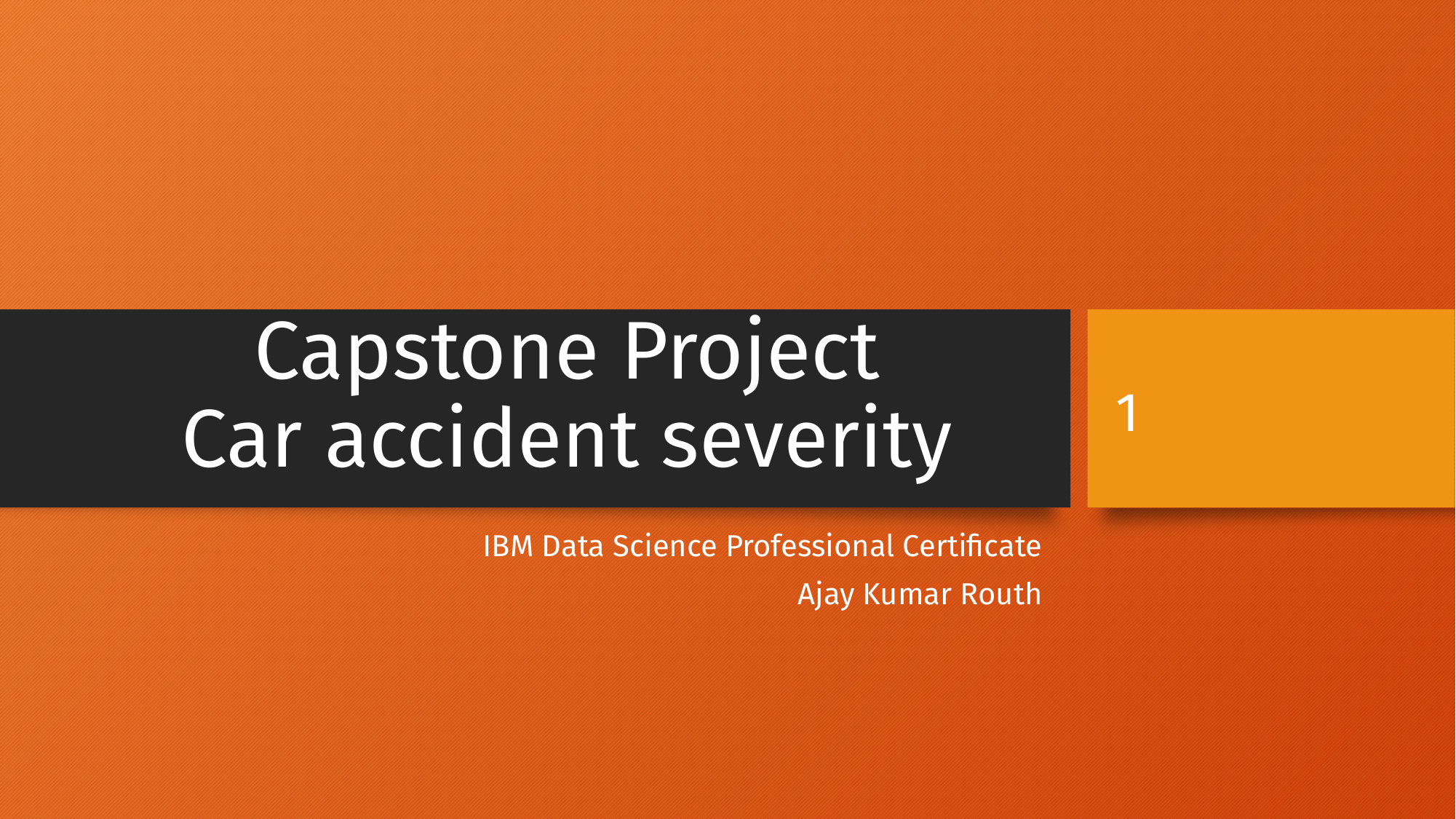

# Capstone Project Car accident severity
1
IBM Data Science Professional Certificate
Ajay Kumar Routh